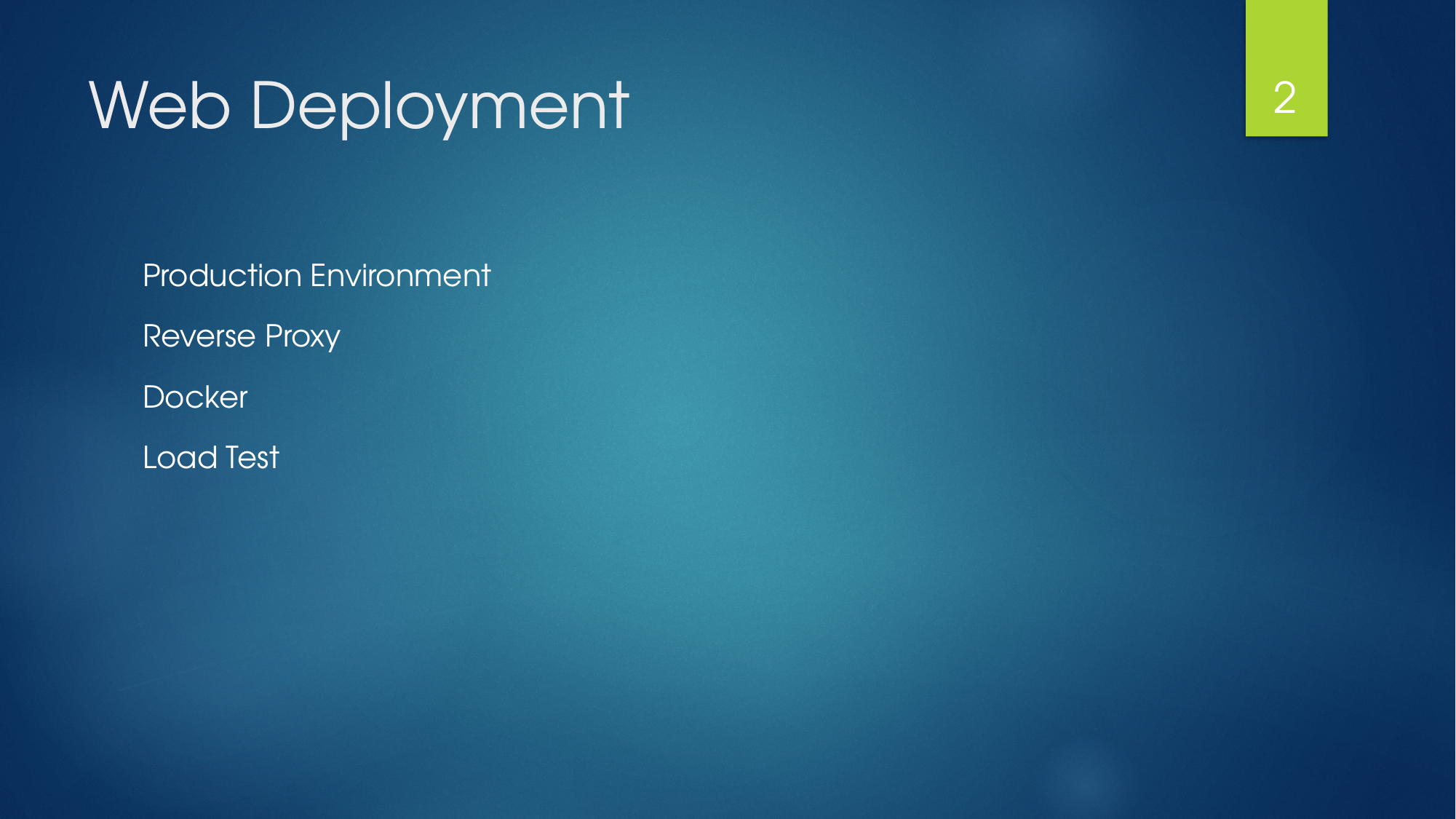

2
# Web Deployment
Production Environment
Reverse Proxy
Docker
Load Test